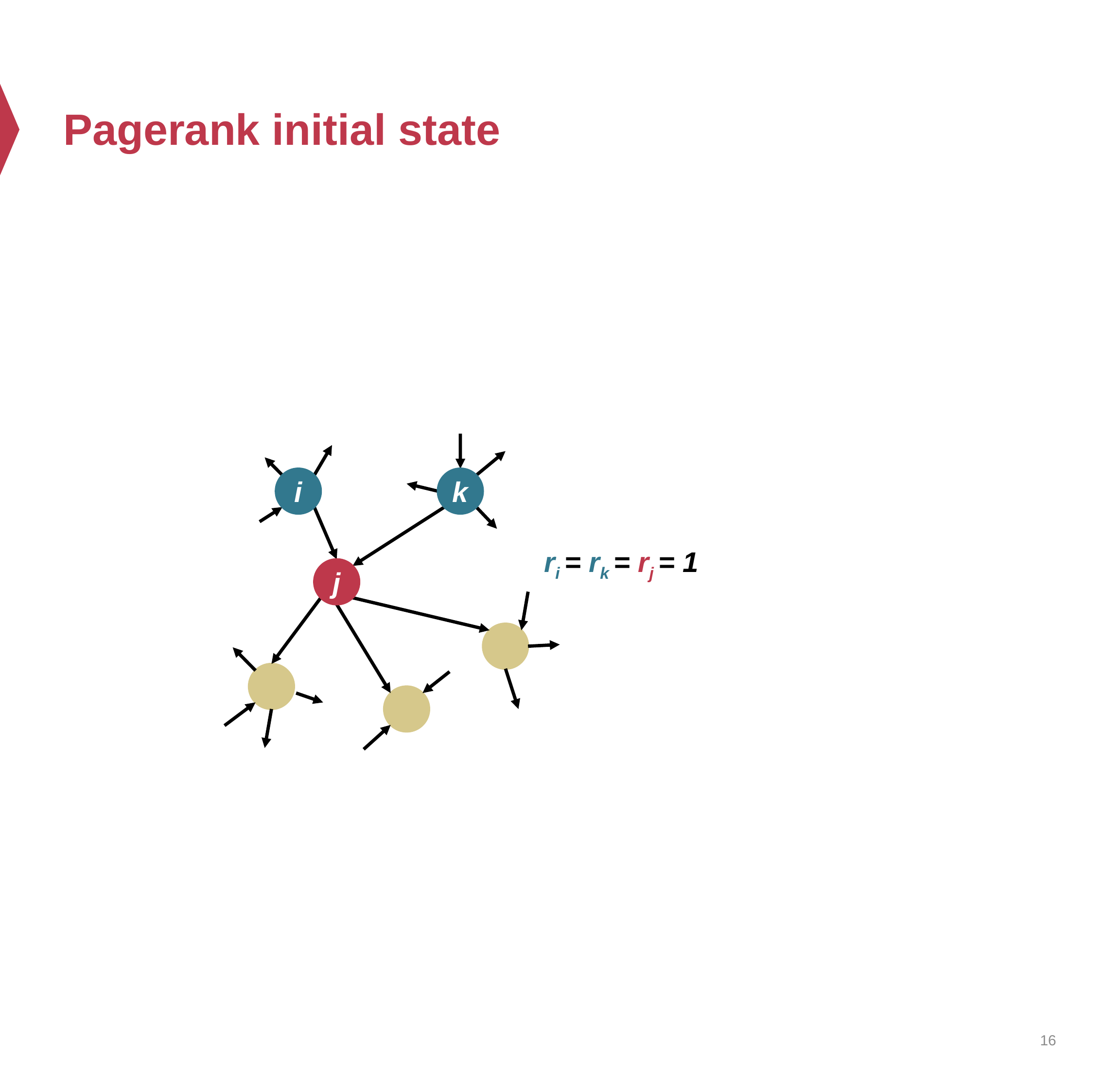

# Pagerank initial state

k
i
ri = rk = rj = 1
j

16